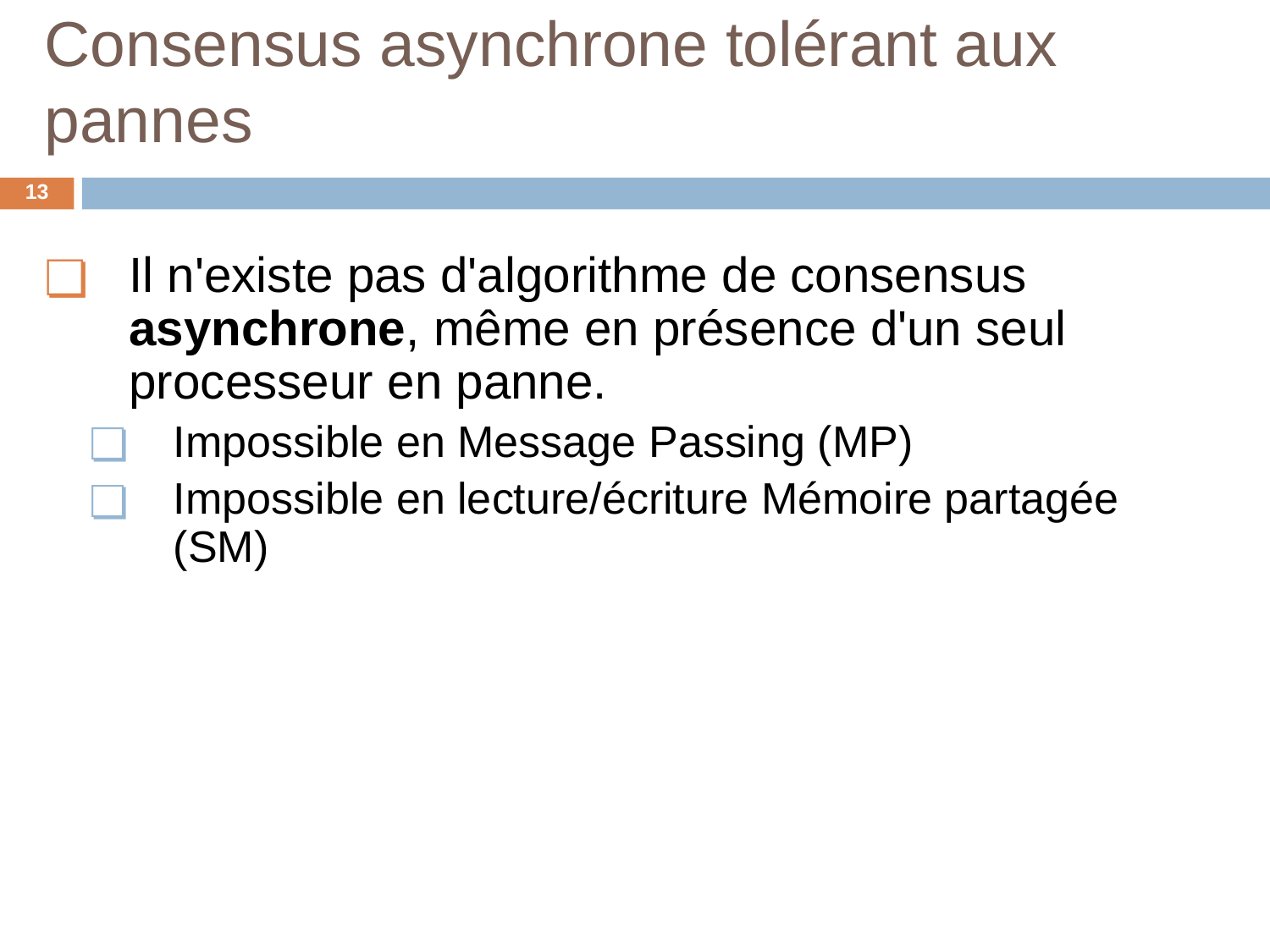

# Consensus asynchrone tolérant aux pannes
13
Il n'existe pas d'algorithme de consensus asynchrone, même en présence d'un seul processeur en panne.
Impossible en Message Passing (MP)
Impossible en lecture/écriture Mémoire partagée (SM)